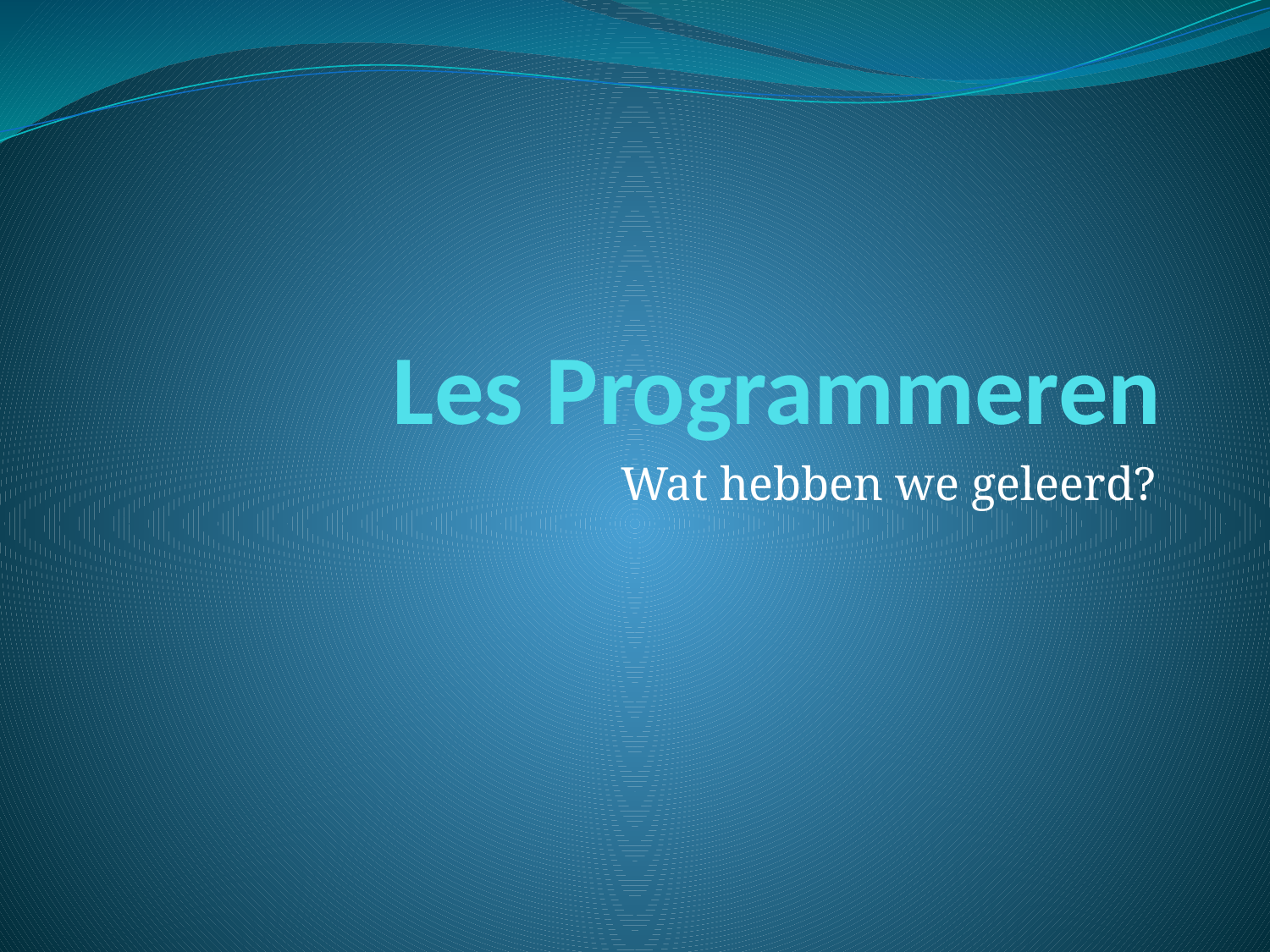

# Les Programmeren
Wat hebben we geleerd?